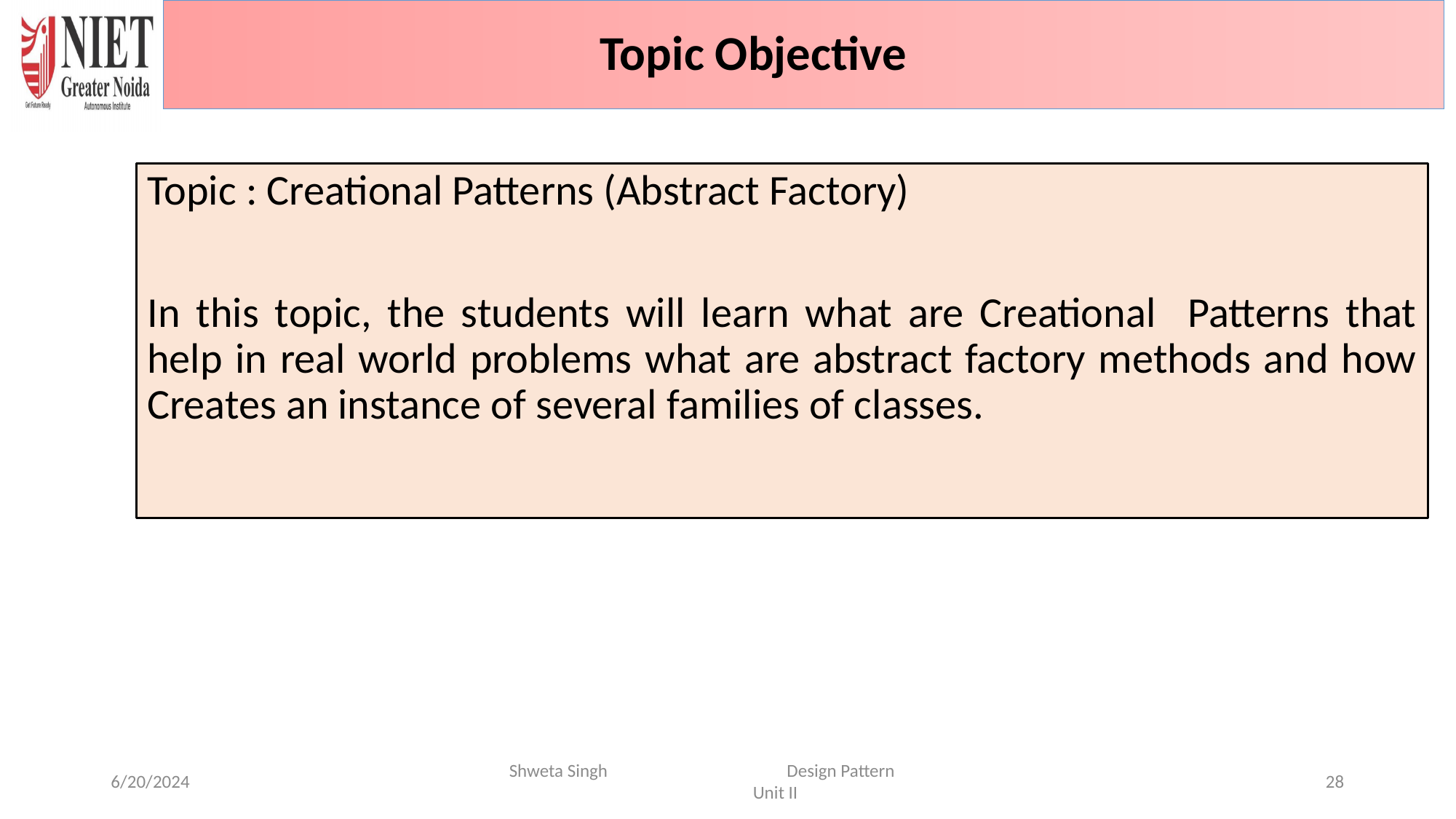

Topic Objective
Topic : Creational Patterns (Abstract Factory)

In this topic, the students will learn what are Creational  Patterns that help in real world problems what are abstract factory methods and how Creates an instance of several families of classes.

6/20/2024
28
Shweta Singh                                           Design Pattern                                    Unit II